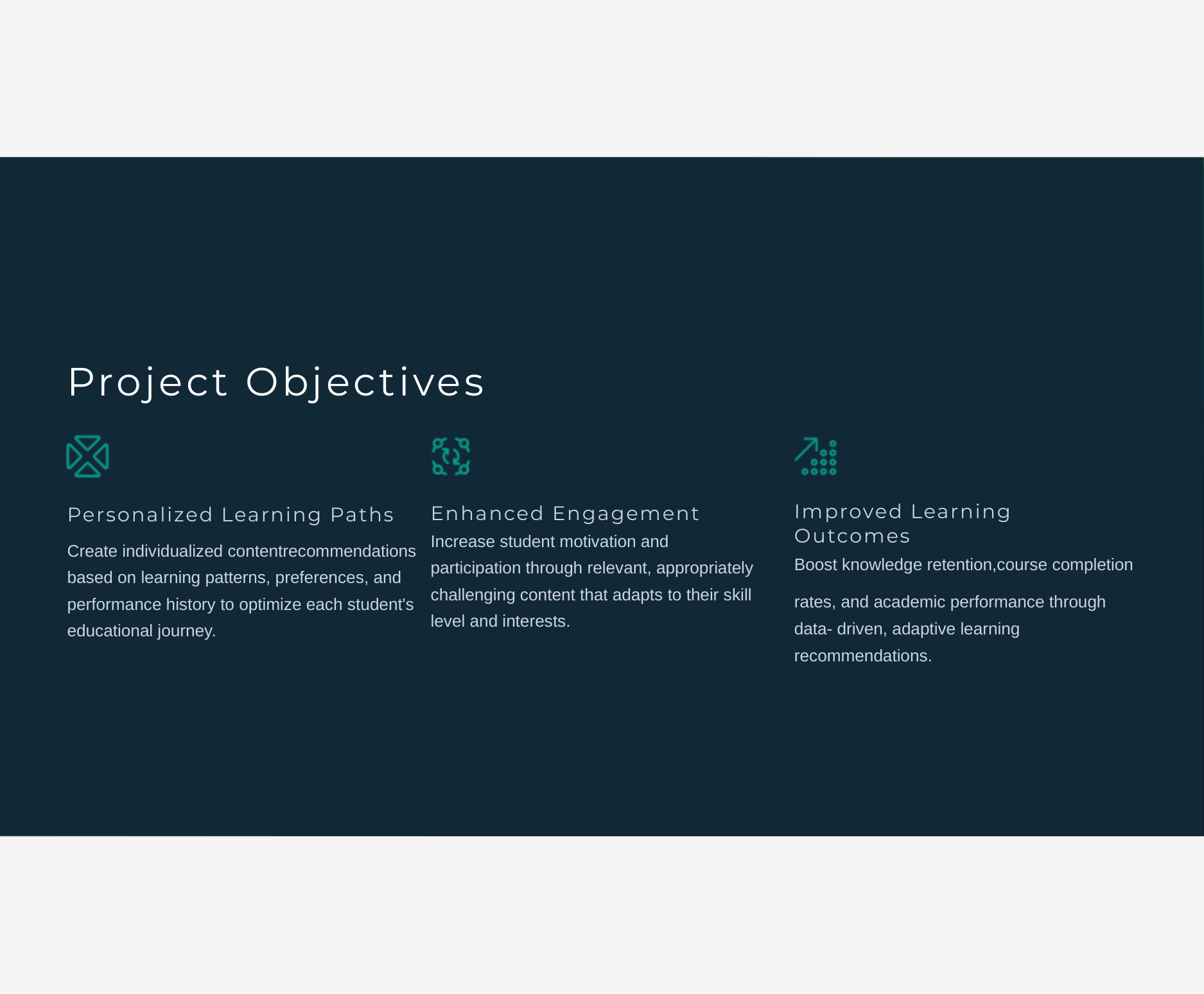

Project Objectives
Personalized Learning Paths
Enhanced Engagement
Increase student motivation and participation through relevant, appropriately challenging content that adapts to their skill level and interests.
Improved Learning Outcomes
Boost knowledge retention,course completion

Create individualized contentrecommendations based on learning patterns, preferences, and performance history to optimize each student's educational journey.

rates, and academic performance through data- driven, adaptive learning recommendations.